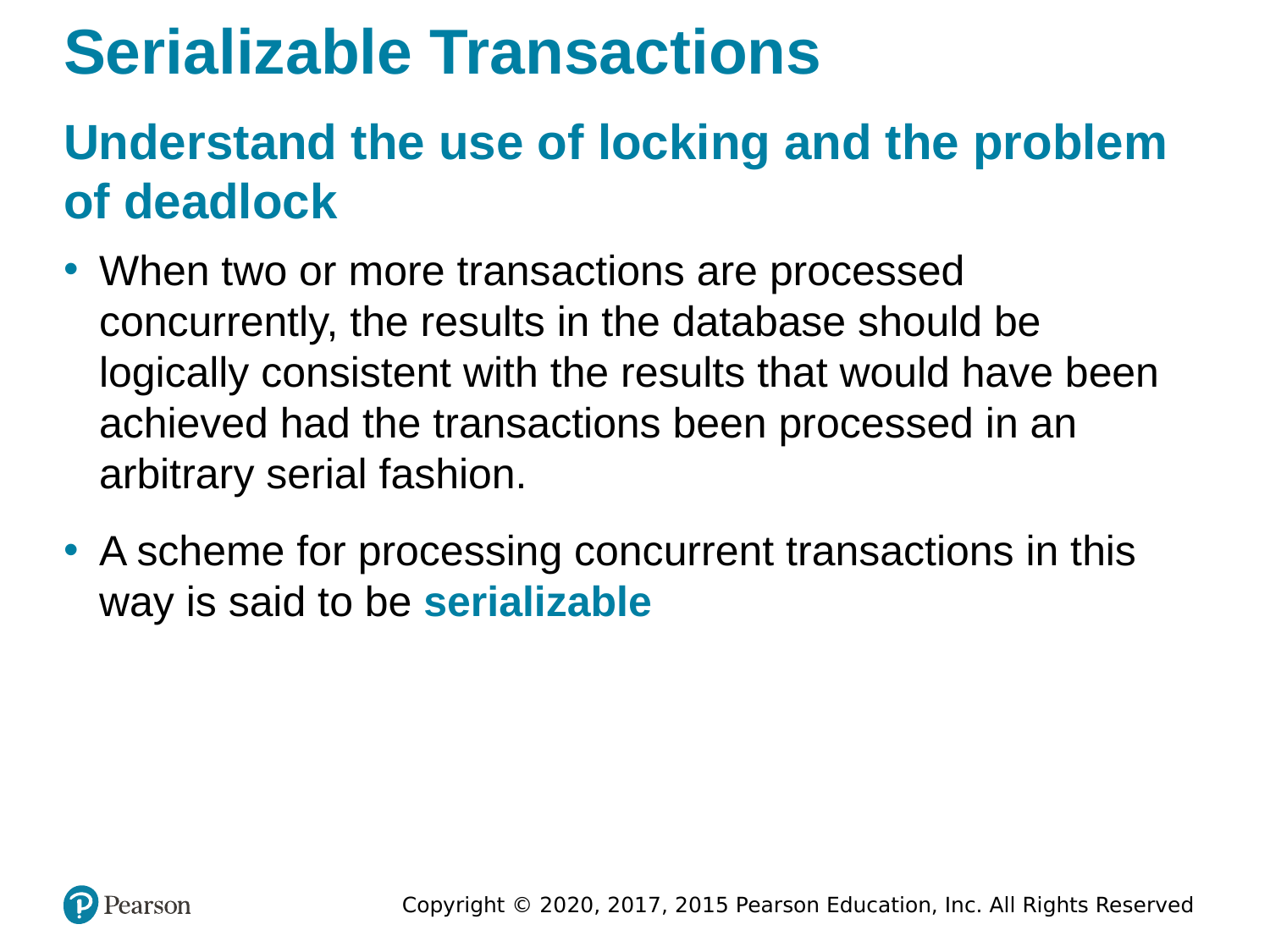

# Serializable Transactions
Understand the use of locking and the problem of deadlock
When two or more transactions are processed concurrently, the results in the database should be logically consistent with the results that would have been achieved had the transactions been processed in an arbitrary serial fashion.
A scheme for processing concurrent transactions in this way is said to be serializable